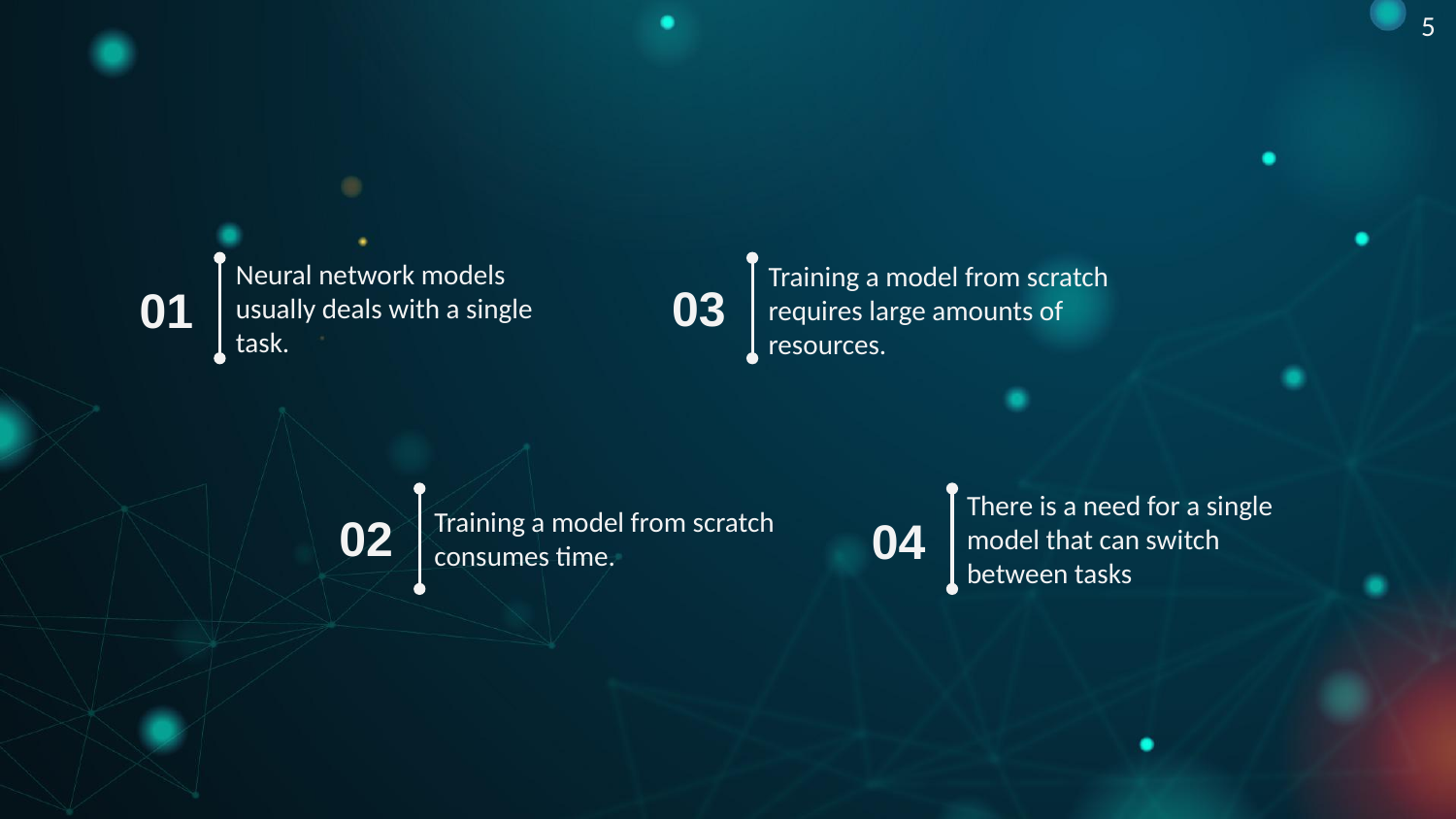

5
Neural network models usually deals with a single task.
Training a model from scratch requires large amounts of resources.
03
01
There is a need for a single model that can switch between tasks
Training a model from scratch consumes time.
02
04